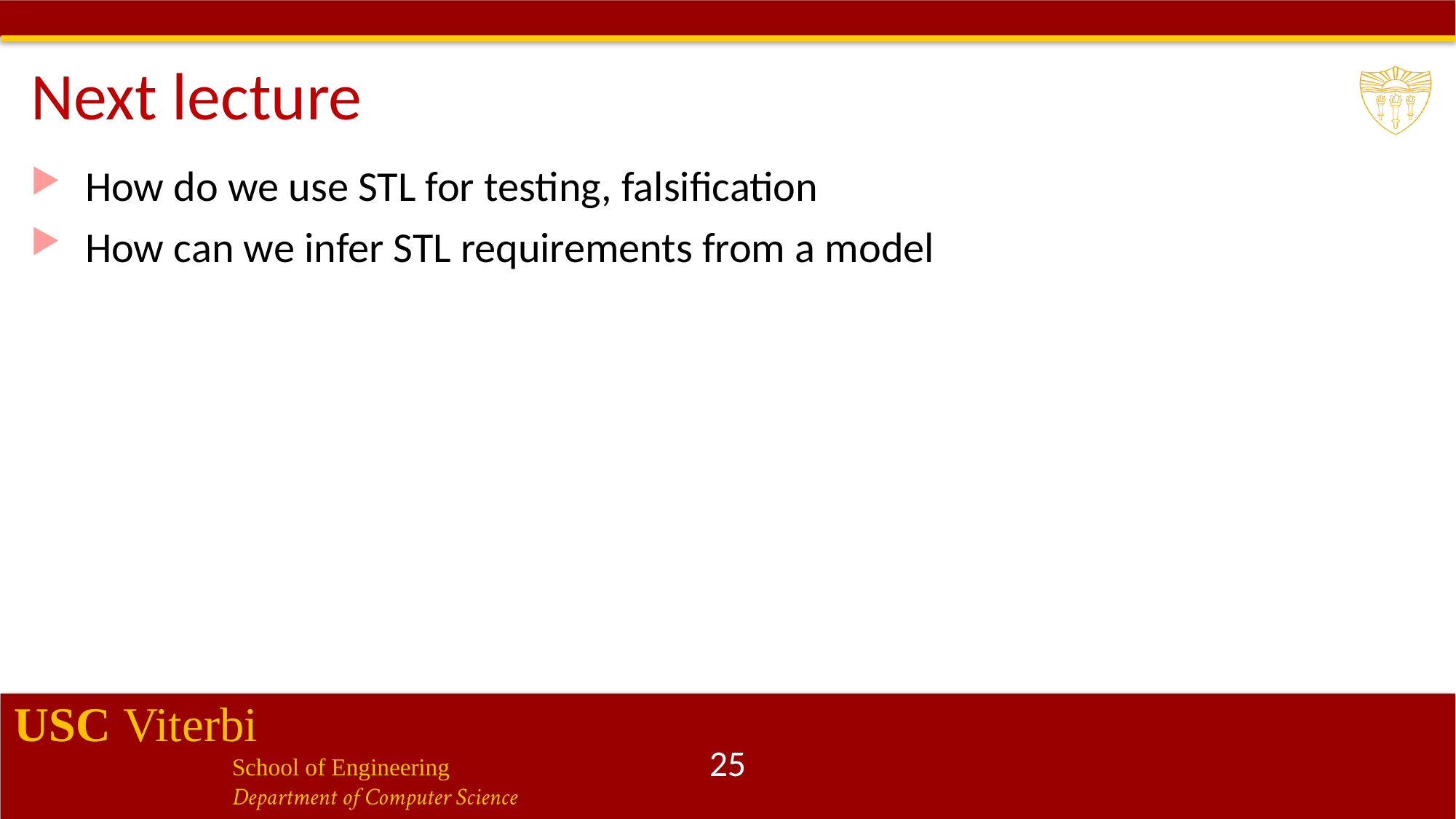

# Next lecture
How do we use STL for testing, falsification
How can we infer STL requirements from a model
25